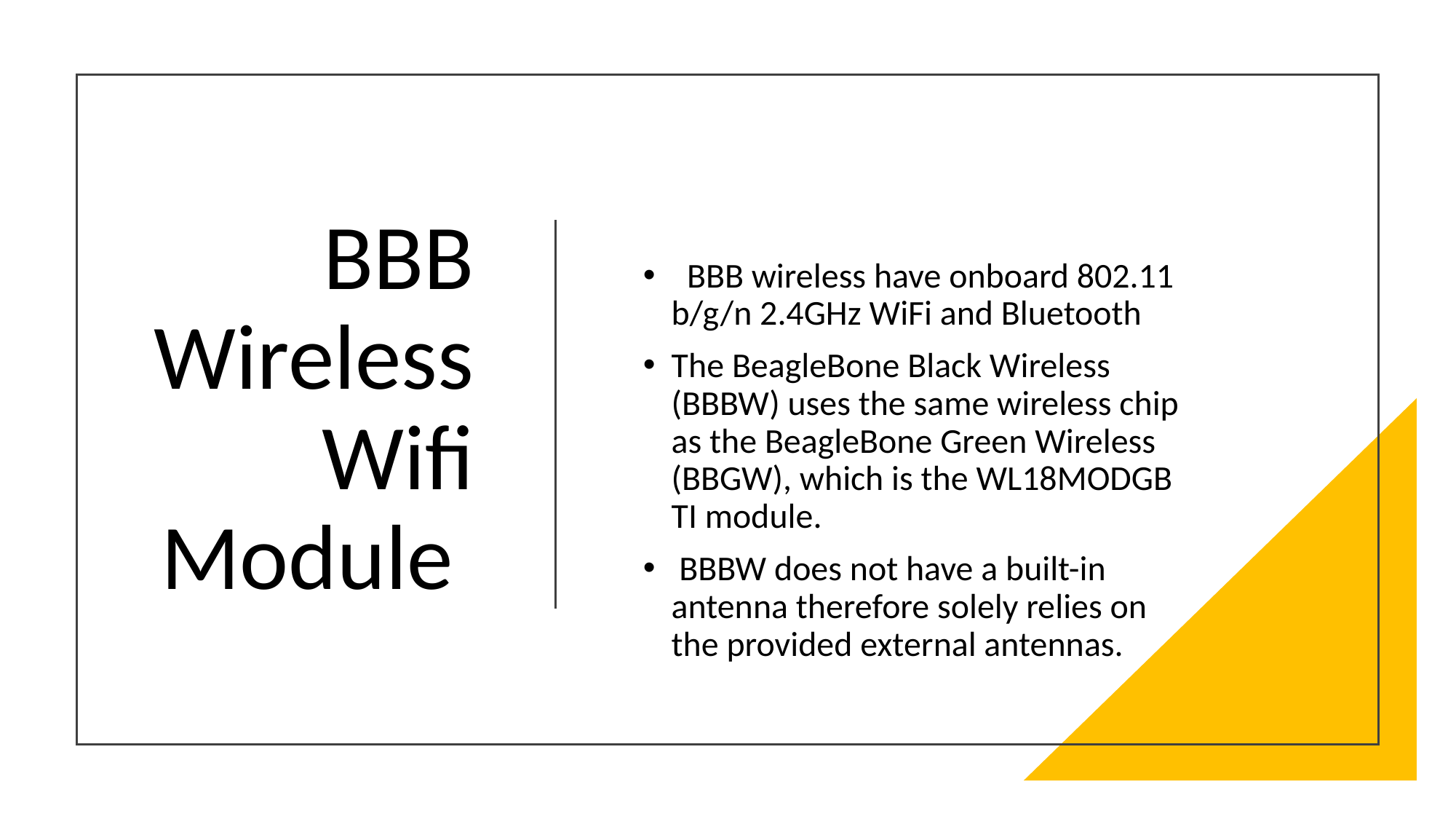

# BBB Wireless Wifi Module
  BBB wireless have onboard 802.11 b/g/n 2.4GHz WiFi and Bluetooth
The BeagleBone Black Wireless (BBBW) uses the same wireless chip as the BeagleBone Green Wireless (BBGW), which is the WL18MODGB TI module.
 BBBW does not have a built-in antenna therefore solely relies on the provided external antennas.